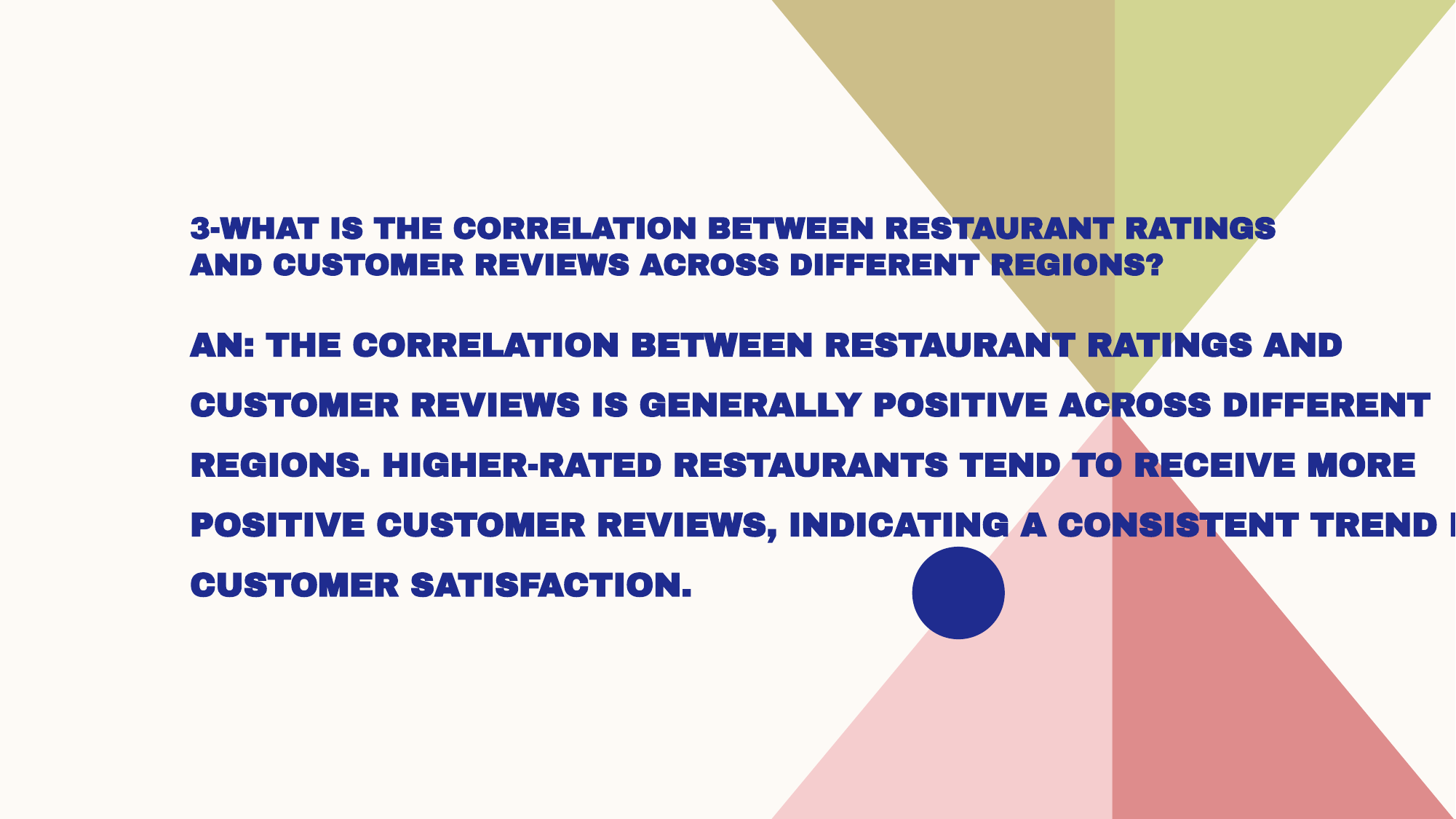

# 3-What is the correlation between restaurant ratings and customer reviews across different regions?
An: The correlation between restaurant ratings and customer reviews is generally positive across different regions. Higher-rated restaurants tend to receive more positive customer reviews, indicating a consistent trend in customer satisfaction.